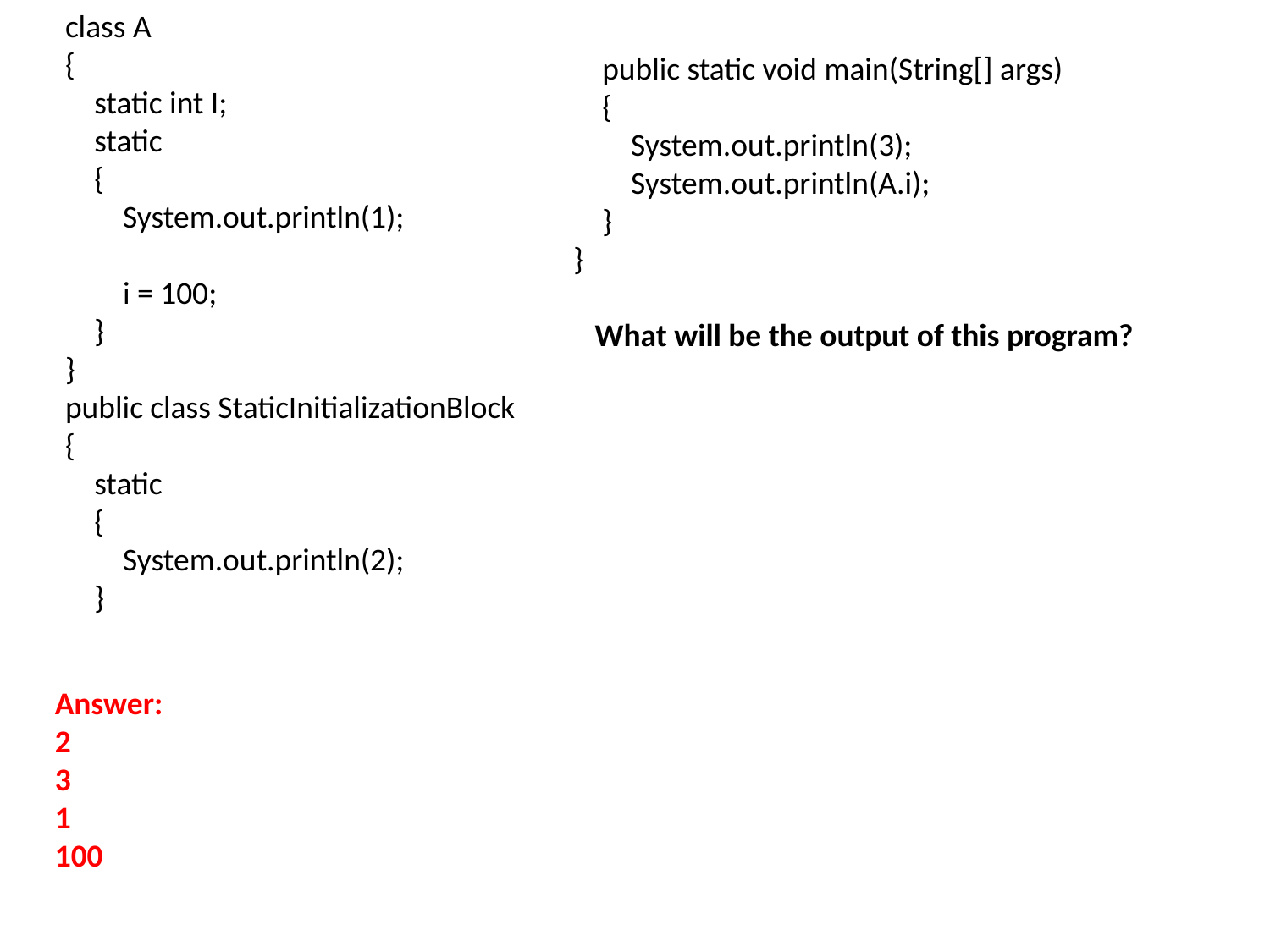

class A
{
    static int I;
    static
    {
        System.out.println(1);

        i = 100;
    }
}
public class StaticInitializationBlock
{
    static
    {
        System.out.println(2);
    }

    public static void main(String[] args)
    {
        System.out.println(3);
        System.out.println(A.i);
    }
}

   What will be the output of this program?
Answer:
2
3
1
100